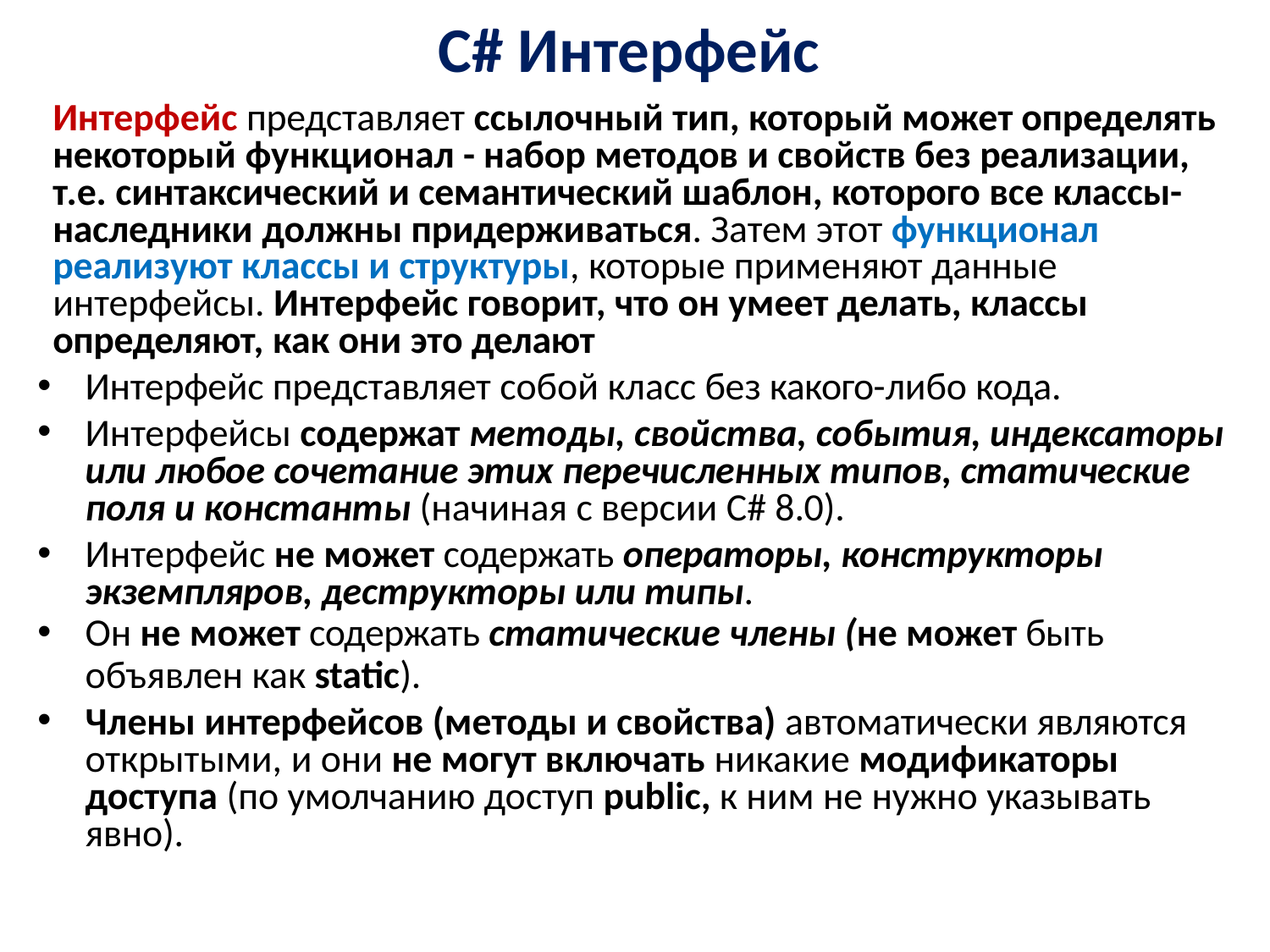

# C# Интерфейс
Интерфейс представляет ссылочный тип, который может определять некоторый функционал - набор методов и свойств без реализации, т.е. синтаксический и семантический шаблон, которого все классы- наследники должны придерживаться. Затем этот функционал
реализуют классы и структуры, которые применяют данные интерфейсы. Интерфейс говорит, что он умеет делать, классы определяют, как они это делают
Интерфейс представляет собой класс без какого-либо кода.
Интерфейсы содержат методы, свойства, события, индексаторы или любое сочетание этих перечисленных типов, статические поля и константы (начиная с версии C# 8.0).
Интерфейс не может содержать операторы, конструкторы экземпляров, деструкторы или типы.
Он не может содержать статические члены (не может быть
объявлен как static).
Члены интерфейсов (методы и свойства) автоматически являются открытыми, и они не могут включать никакие модификаторы
доступа (по умолчанию доступ public, к ним не нужно указывать явно).